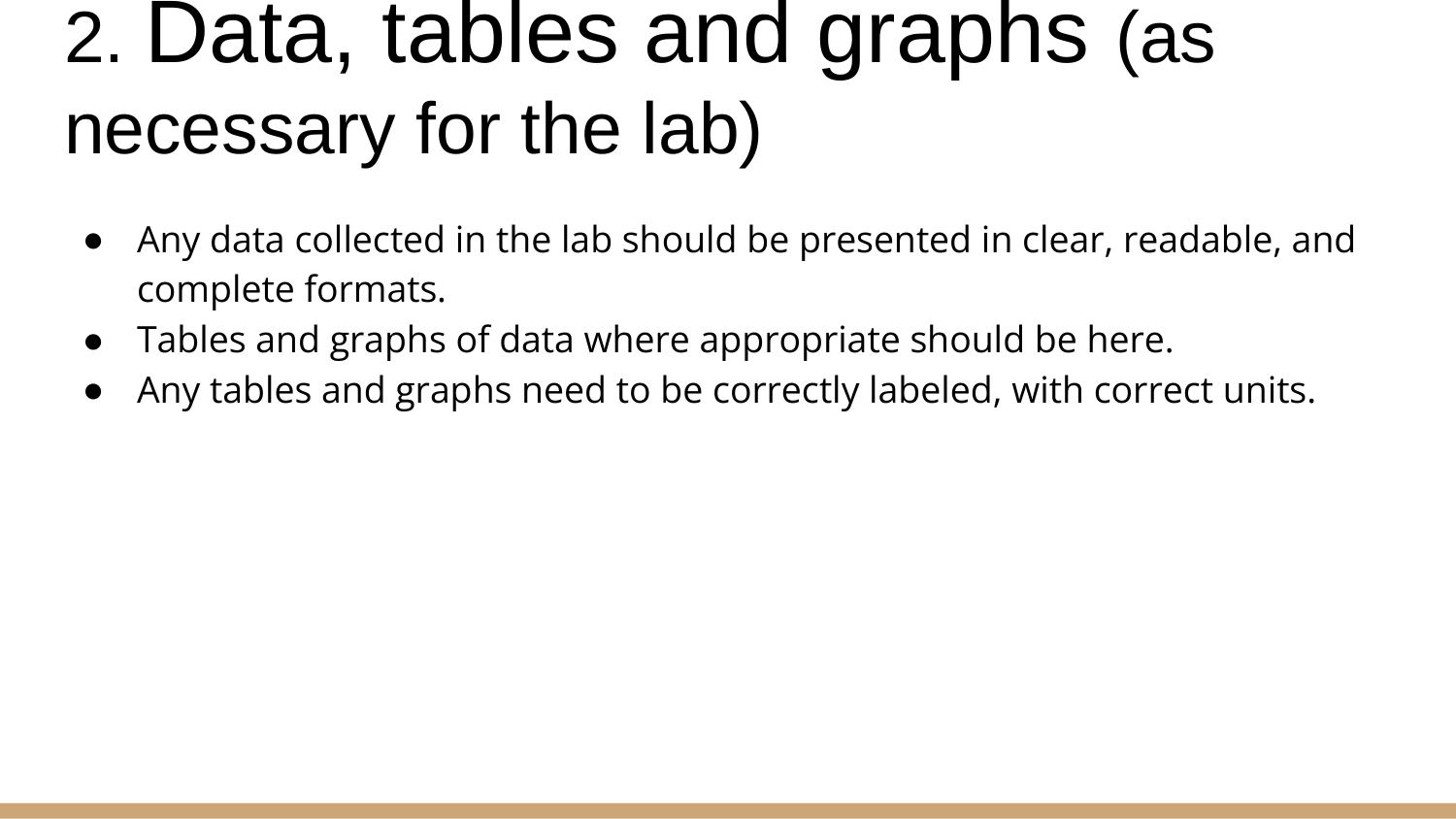

# 2. Data, tables and graphs (as necessary for the lab)
Any data collected in the lab should be presented in clear, readable, and complete formats.
Tables and graphs of data where appropriate should be here.
Any tables and graphs need to be correctly labeled, with correct units.